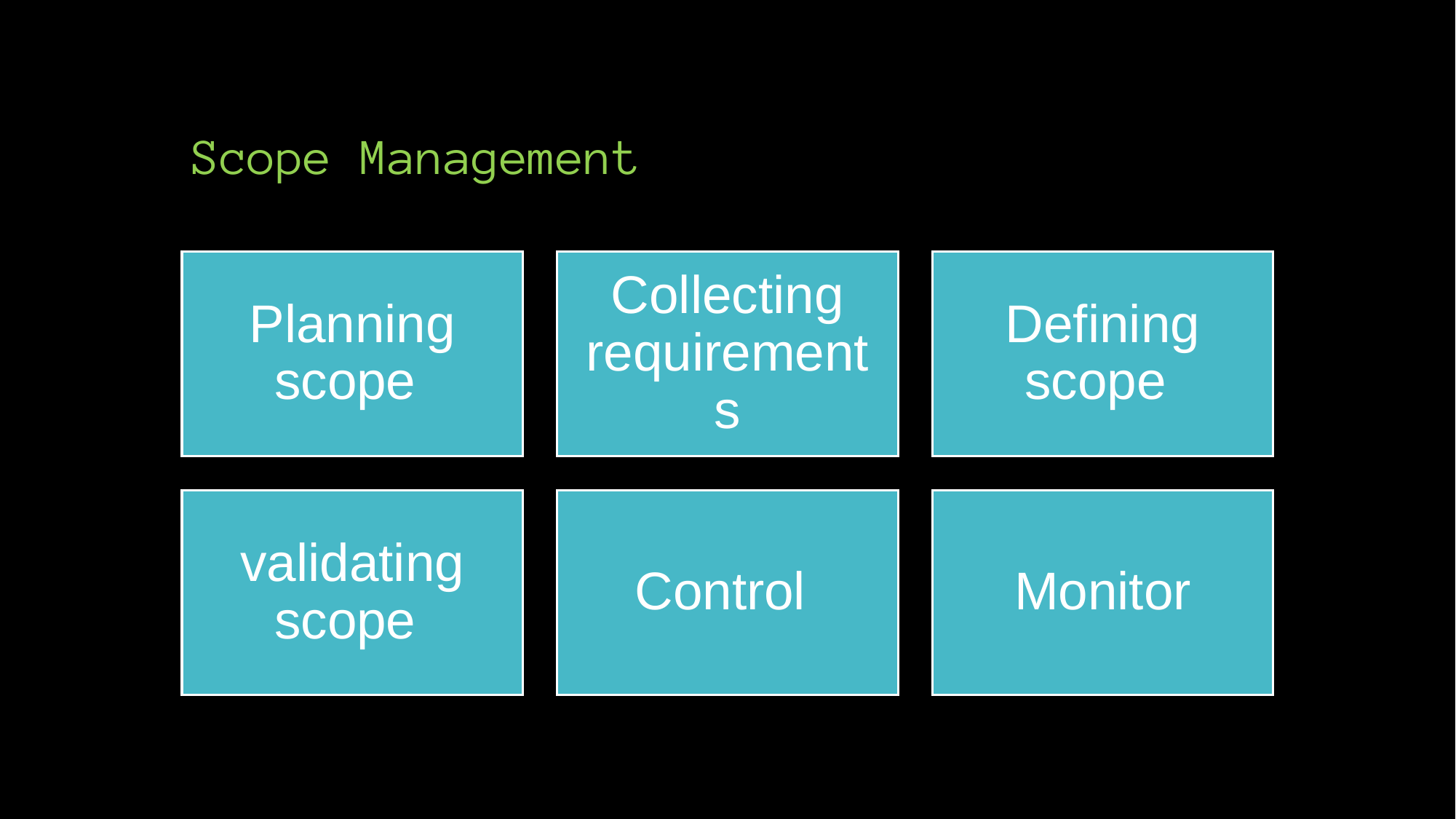

# Scope Management
Planning scope
Collecting requirements
Defining scope
validating scope
Control
Monitor